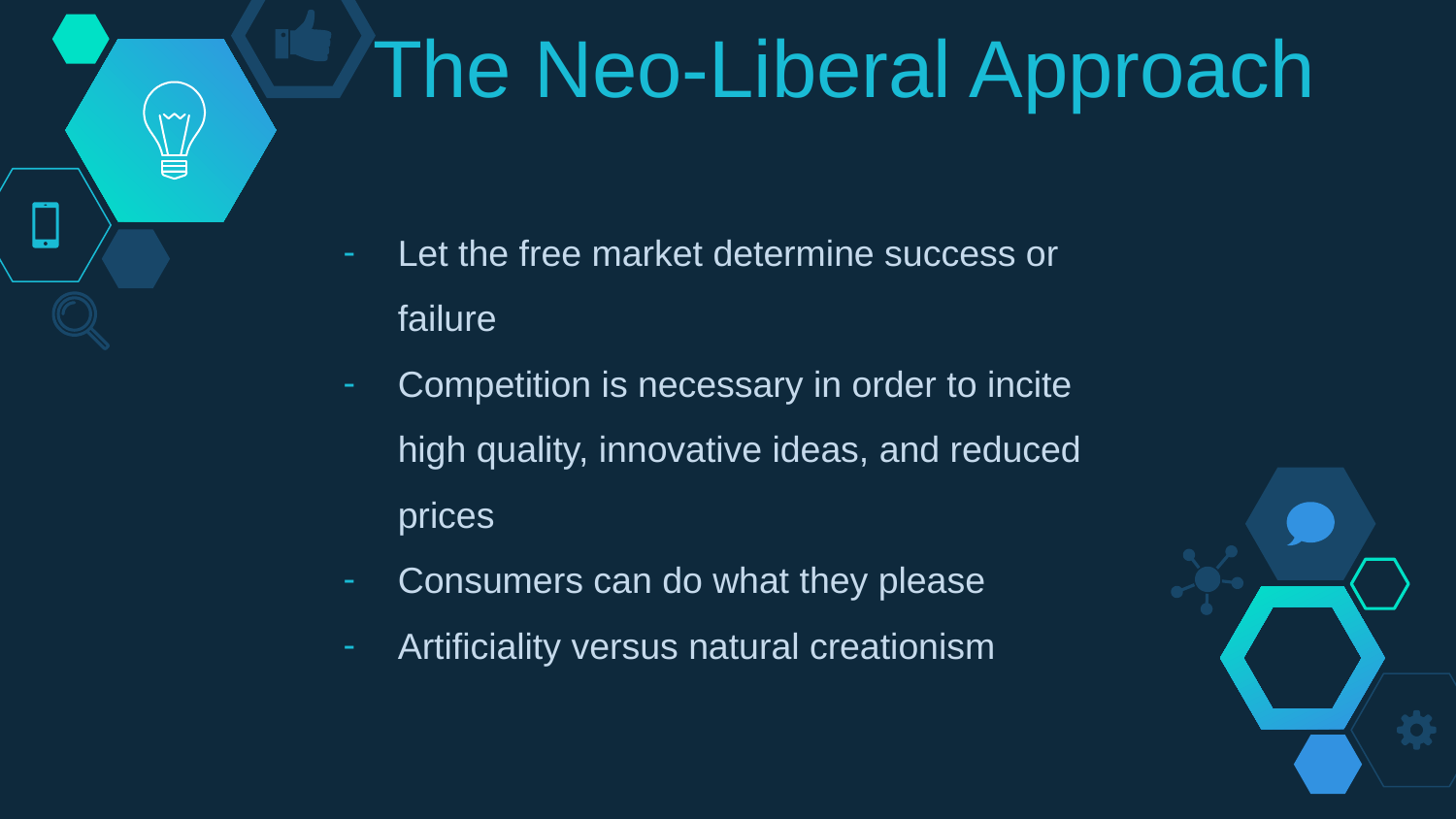

# The Neo-Liberal Approach
Let the free market determine success or failure
Competition is necessary in order to incite high quality, innovative ideas, and reduced prices
Consumers can do what they please
Artificiality versus natural creationism